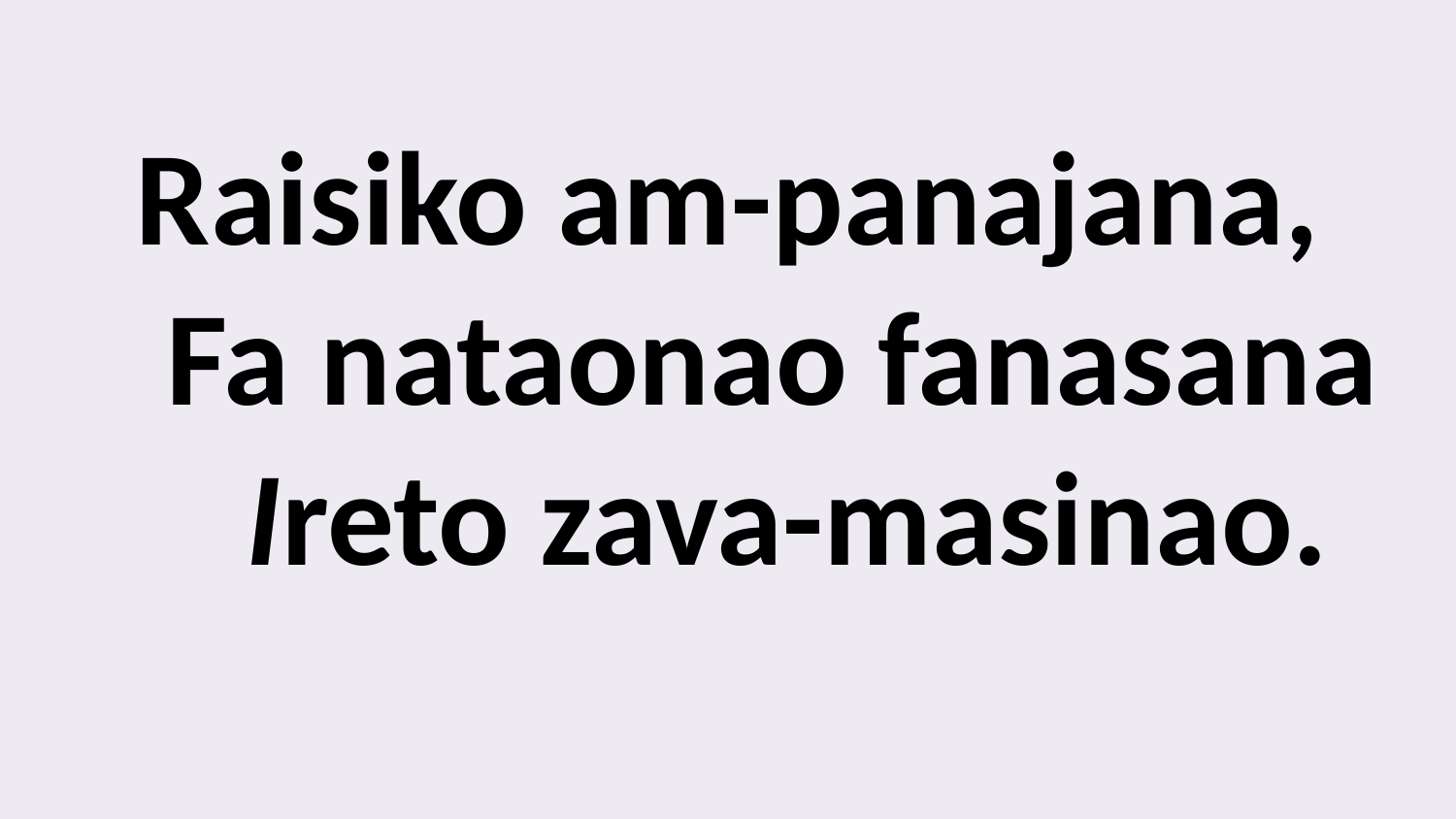

Raisiko am-panajana,
   Fa nataonao fanasana
    Ireto zava-masinao.